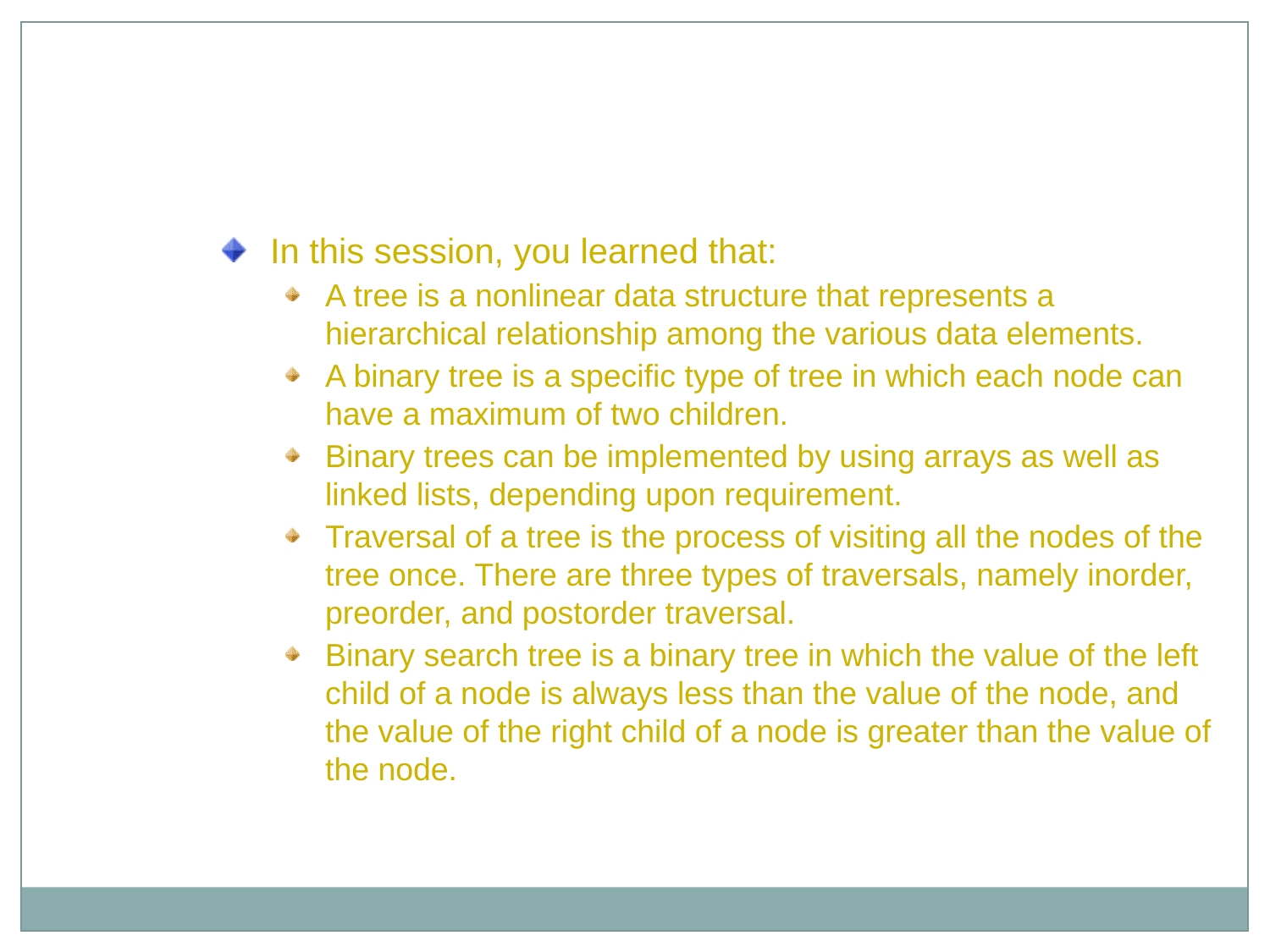

Summary
In this session, you learned that:
A tree is a nonlinear data structure that represents a hierarchical relationship among the various data elements.
A binary tree is a specific type of tree in which each node can have a maximum of two children.
Binary trees can be implemented by using arrays as well as linked lists, depending upon requirement.
Traversal of a tree is the process of visiting all the nodes of the tree once. There are three types of traversals, namely inorder, preorder, and postorder traversal.
Binary search tree is a binary tree in which the value of the left child of a node is always less than the value of the node, and the value of the right child of a node is greater than the value of the node.